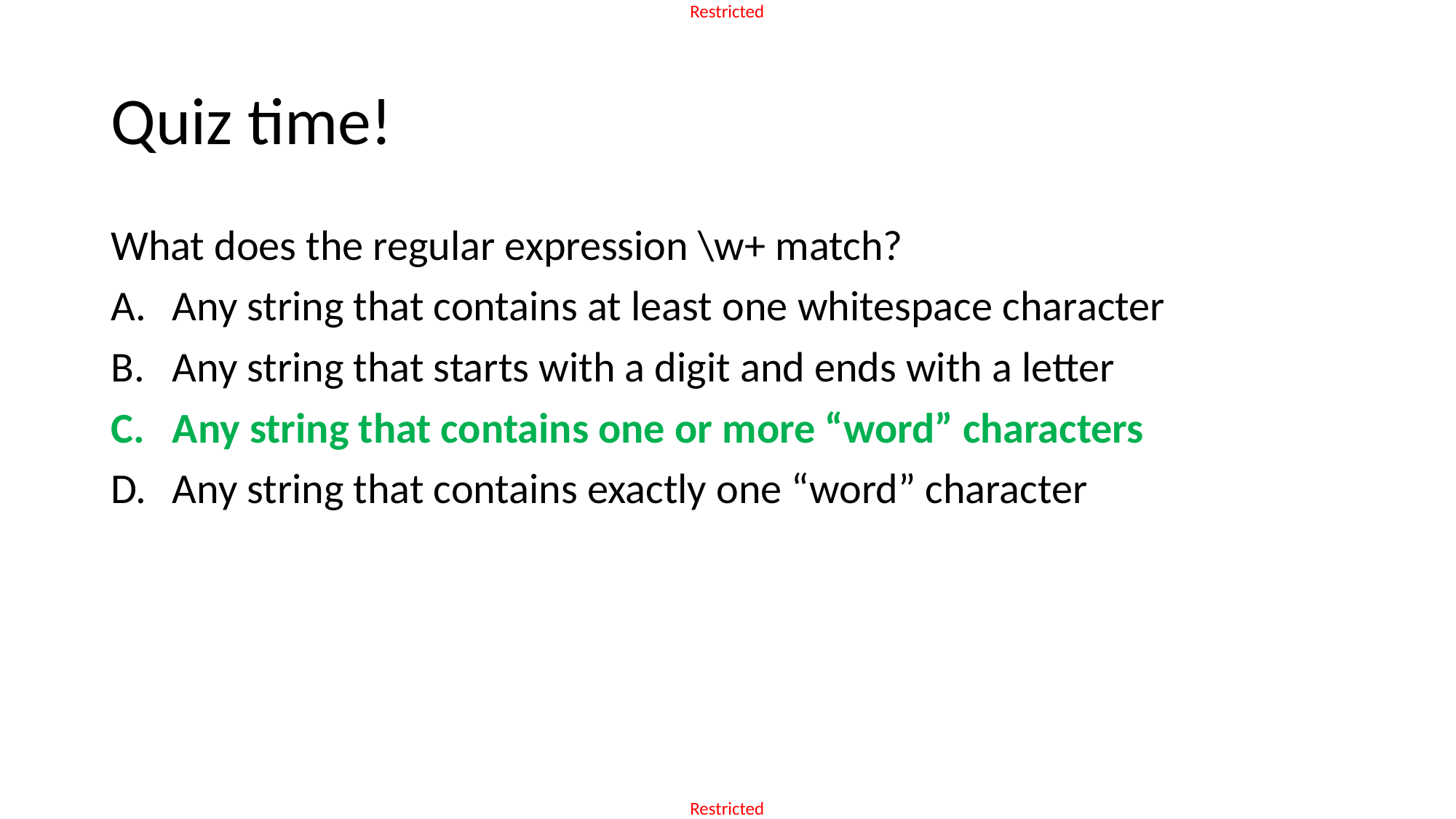

# Quiz time!
What does the regular expression \w+ match?
Any string that contains at least one whitespace character
Any string that starts with a digit and ends with a letter
Any string that contains one or more “word” characters
Any string that contains exactly one “word” character